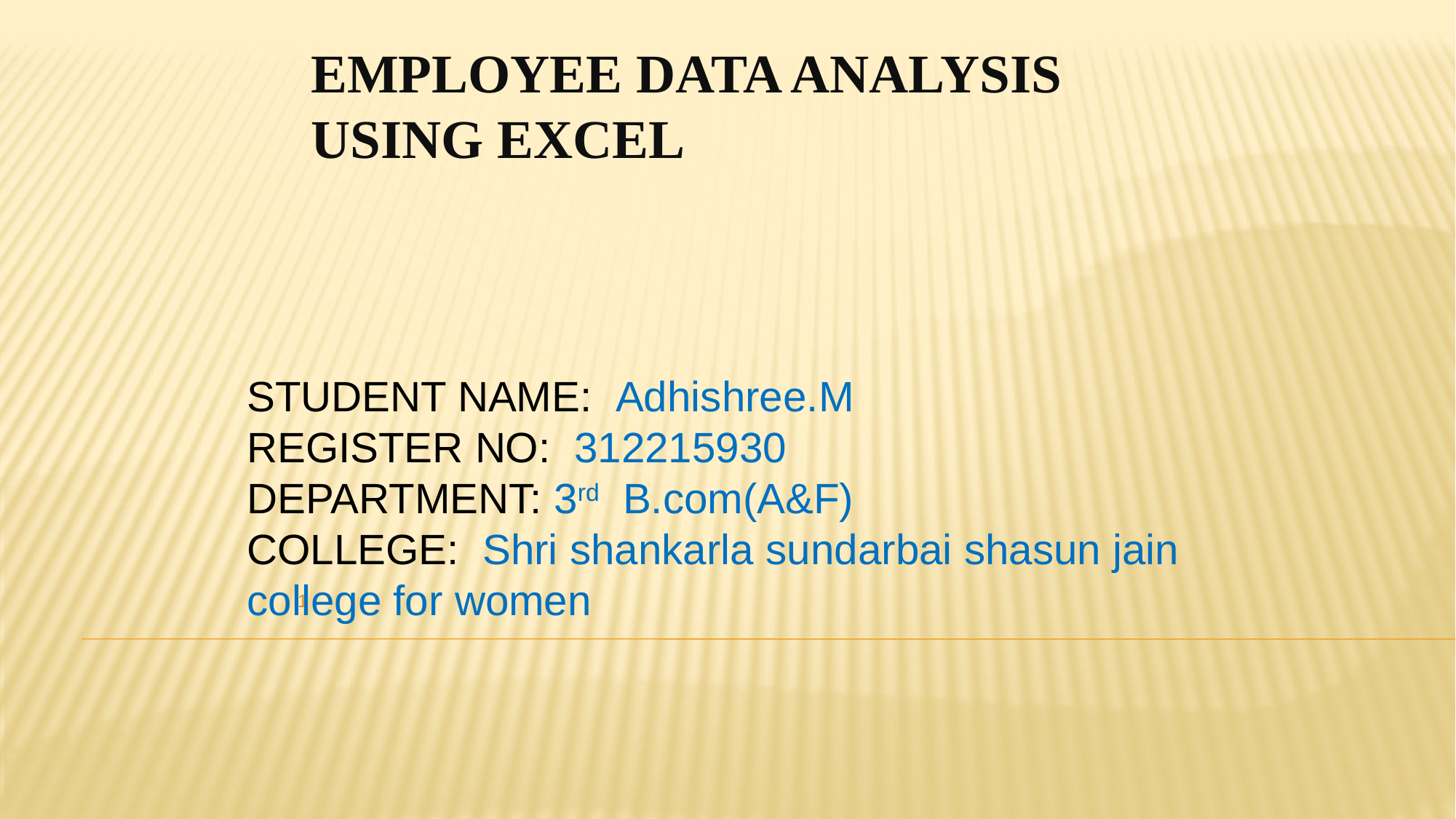

# Employee Data Analysis using Excel
STUDENT NAME:  Adhishree.M
REGISTER NO:  312215930
DEPARTMENT: 3rd  B.com(A&F)
COLLEGE:  Shri shankarla sundarbai shasun jain college for women

1